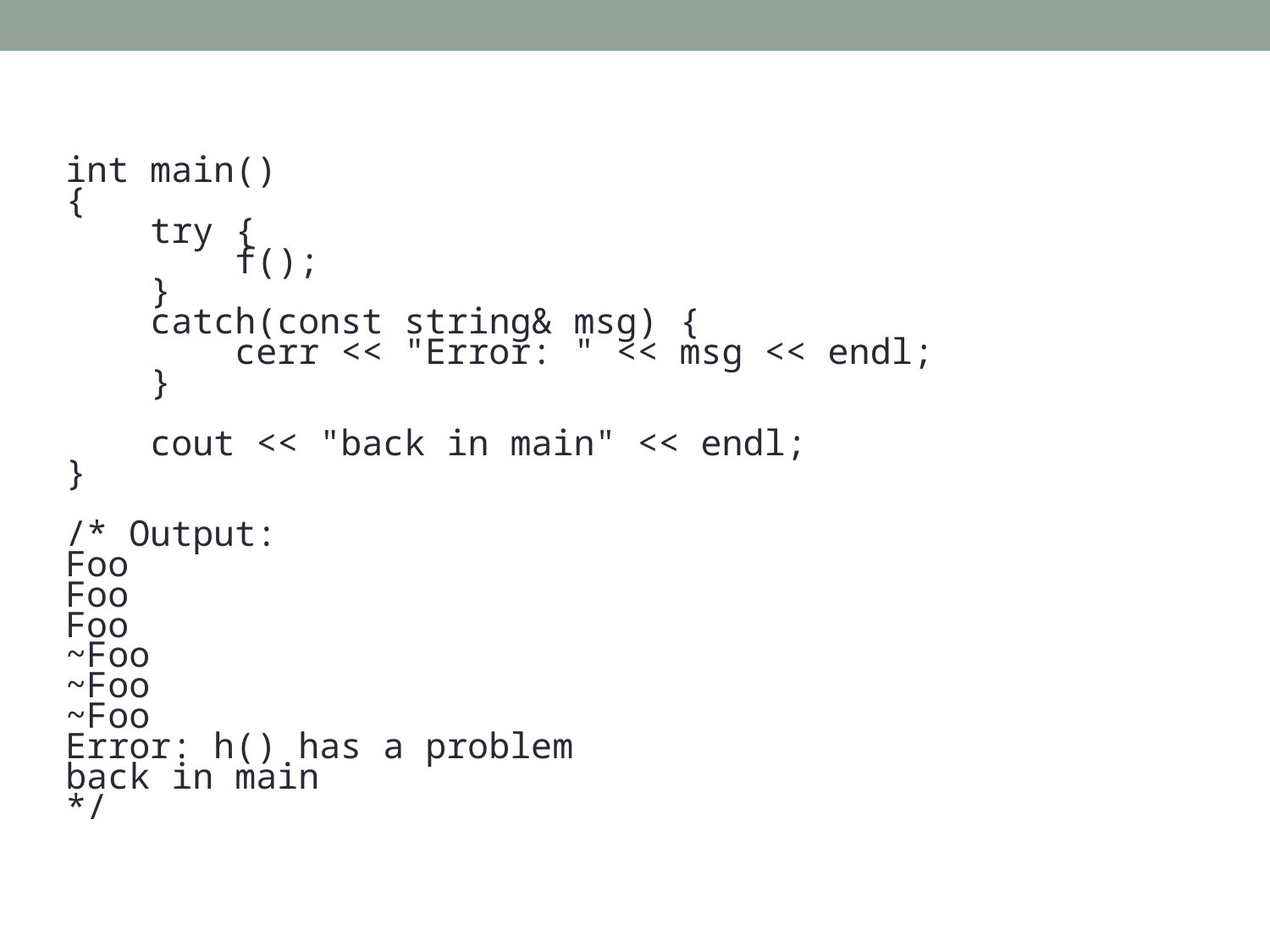

int main()
{
    try {
        f();
    }
    catch(const string& msg) {
        cerr << "Error: " << msg << endl;
    }

    cout << "back in main" << endl;
}

/* Output:
Foo
Foo
Foo
~Foo
~Foo
~Foo
Error: h() has a problem
back in main
*/